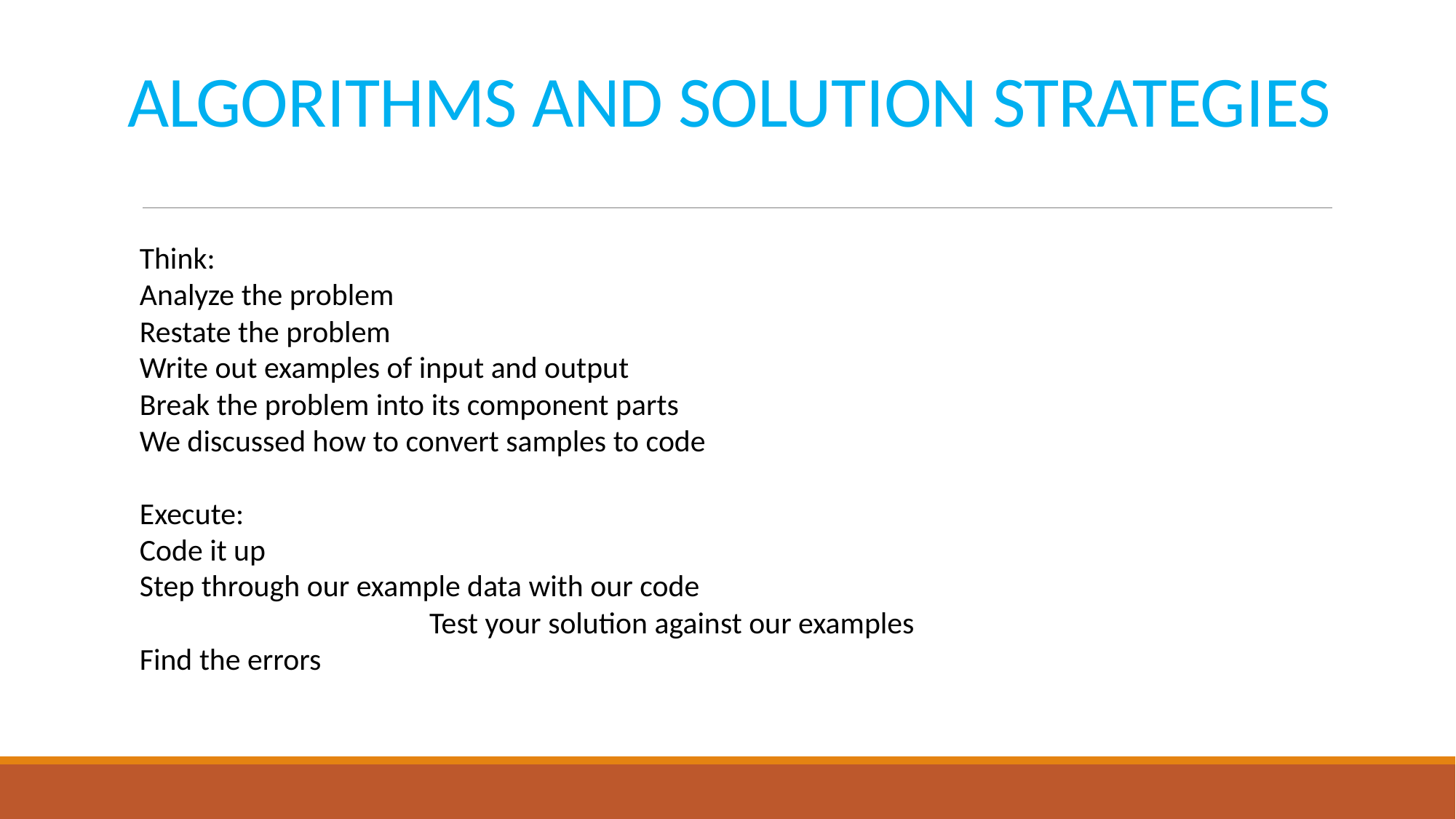

# ALGORITHMS AND SOLUTION STRATEGIES
Think:
Analyze the problem
Restate the problem
Write out examples of input and output
Break the problem into its component parts
We discussed how to convert samples to code

Execute:
Code it up
Step through our example data with our code                                                                                                                         Test your solution against our examples
Find the errors